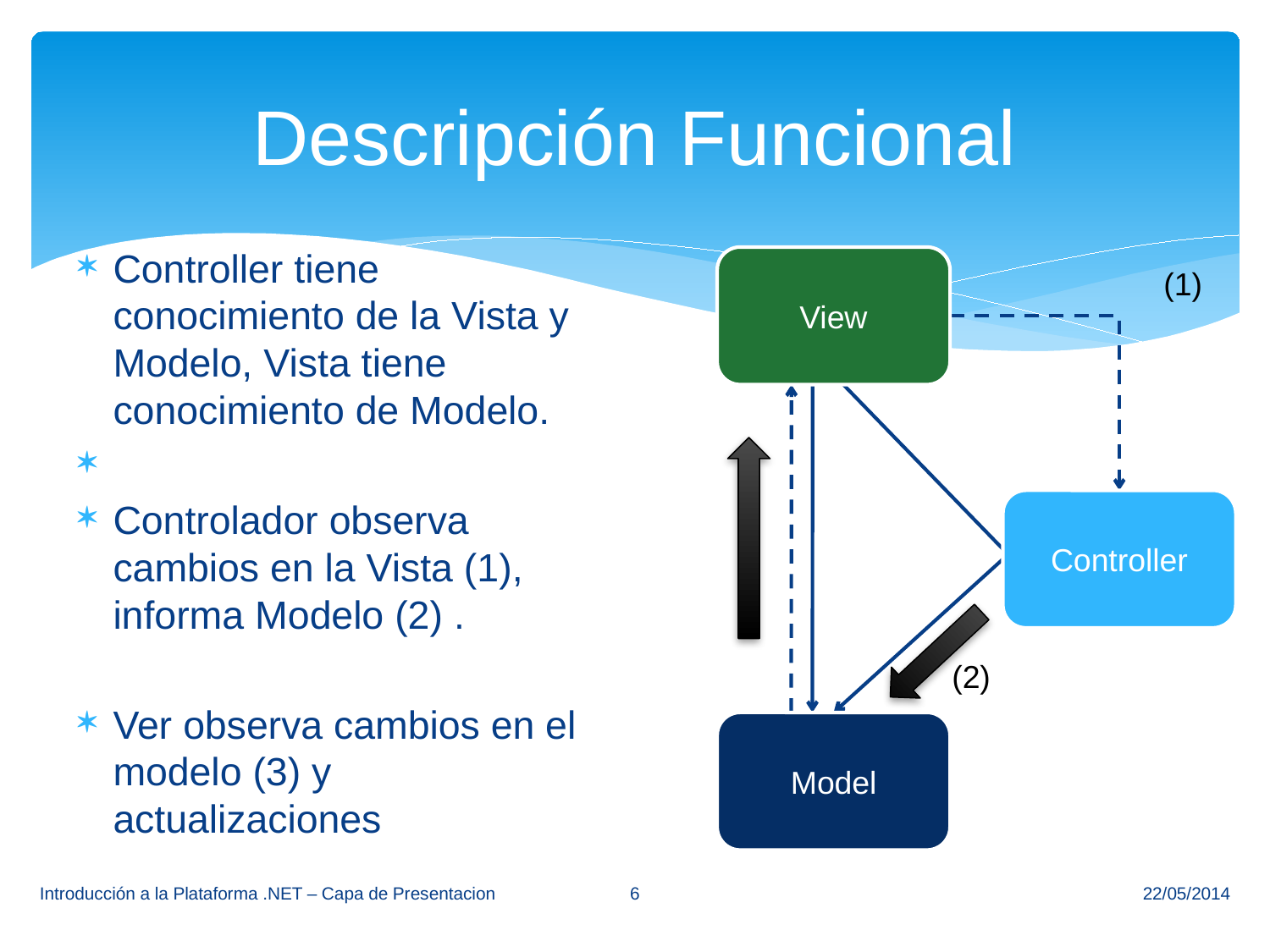

# Descripción Funcional
Controller tiene conocimiento de la Vista y Modelo, Vista tiene conocimiento de Modelo.

Controlador observa cambios en la Vista (1), informa Modelo (2) .

Ver observa cambios en el modelo (3) y actualizaciones
View
(1)

Controller

(2)
Model
6
Introducción a la Plataforma .NET – Capa de Presentacion
22/05/2014